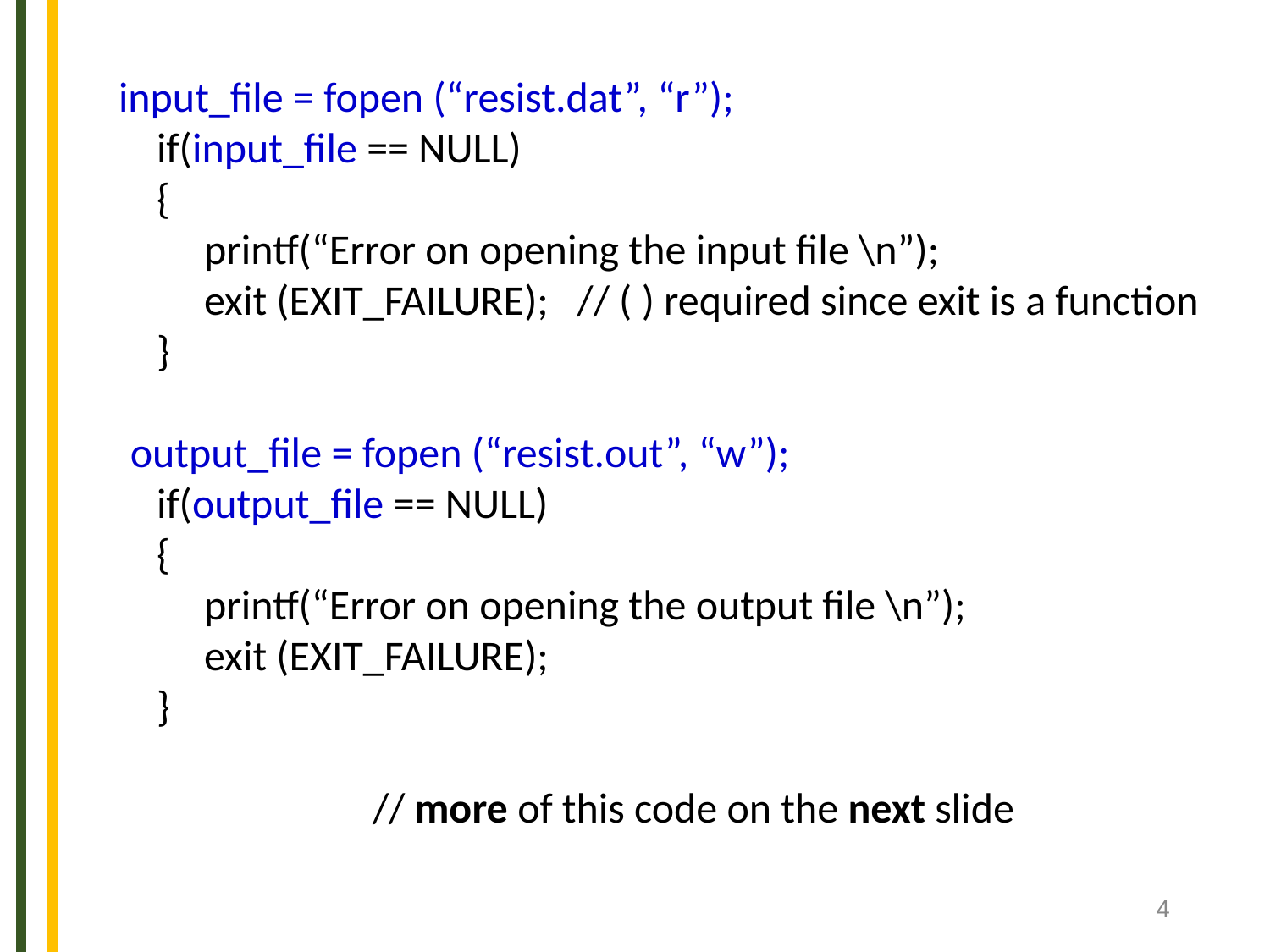

input_file = fopen (“resist.dat”, “r”);
    if(input_file == NULL)
    {
         printf(“Error on opening the input file \n”);
         exit (EXIT_FAILURE);   // ( ) required since exit is a function
    }

 output_file = fopen (“resist.out”, “w”);
    if(output_file == NULL)
    {
         printf(“Error on opening the output file \n”);
         exit (EXIT_FAILURE);
    }

		// more of this code on the next slide
4